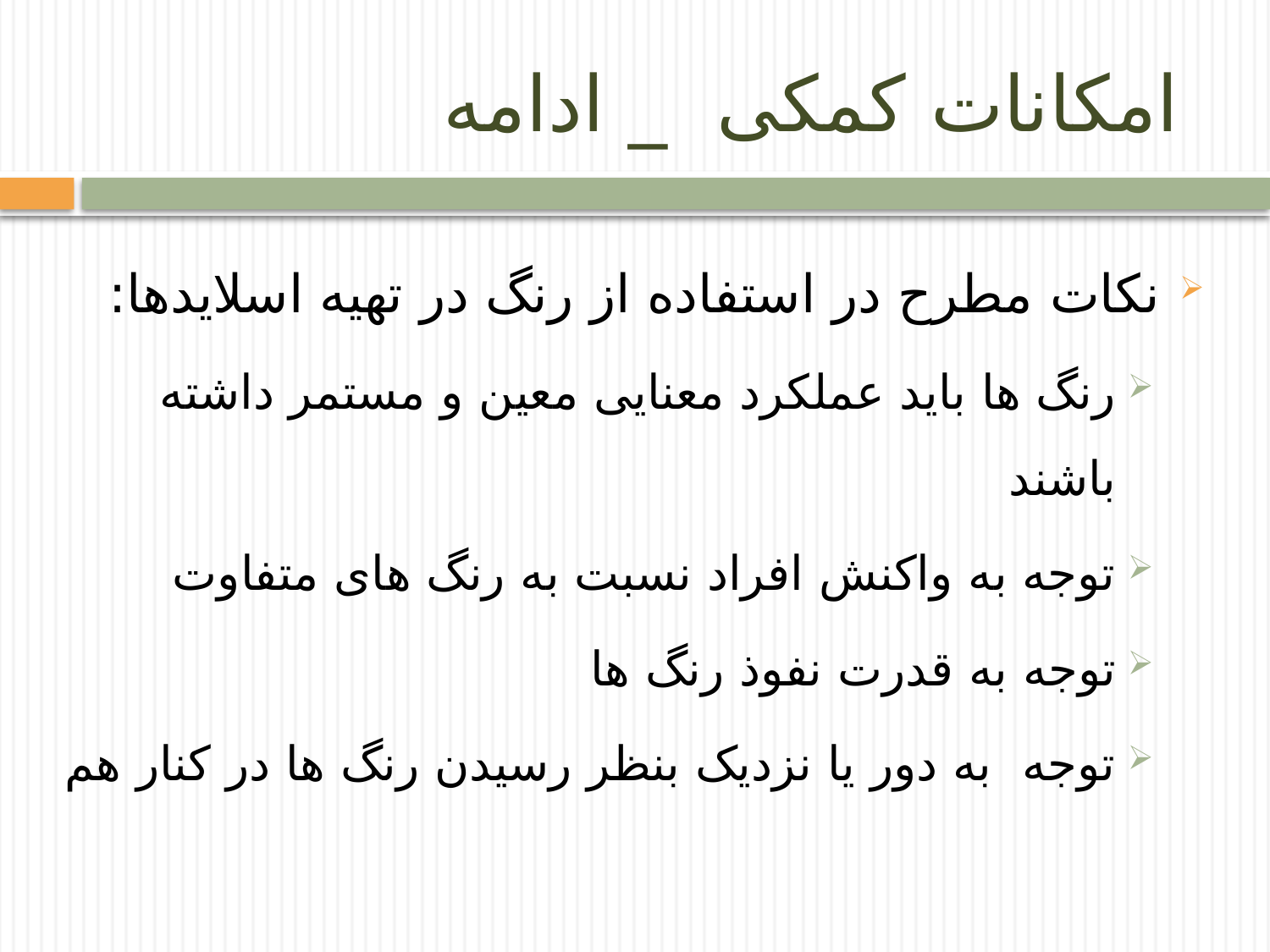

# امکانات کمکی  _ ادامه
نکات مطرح در استفاده از رنگ در تهیه اسلایدها:
رنگ ها باید عملکرد معنایی معین و مستمر داشته باشند
توجه به واکنش افراد نسبت به رنگ های متفاوت
توجه به قدرت نفوذ رنگ ها
توجه  به دور یا نزدیک بنظر رسیدن رنگ ها در کنار هم